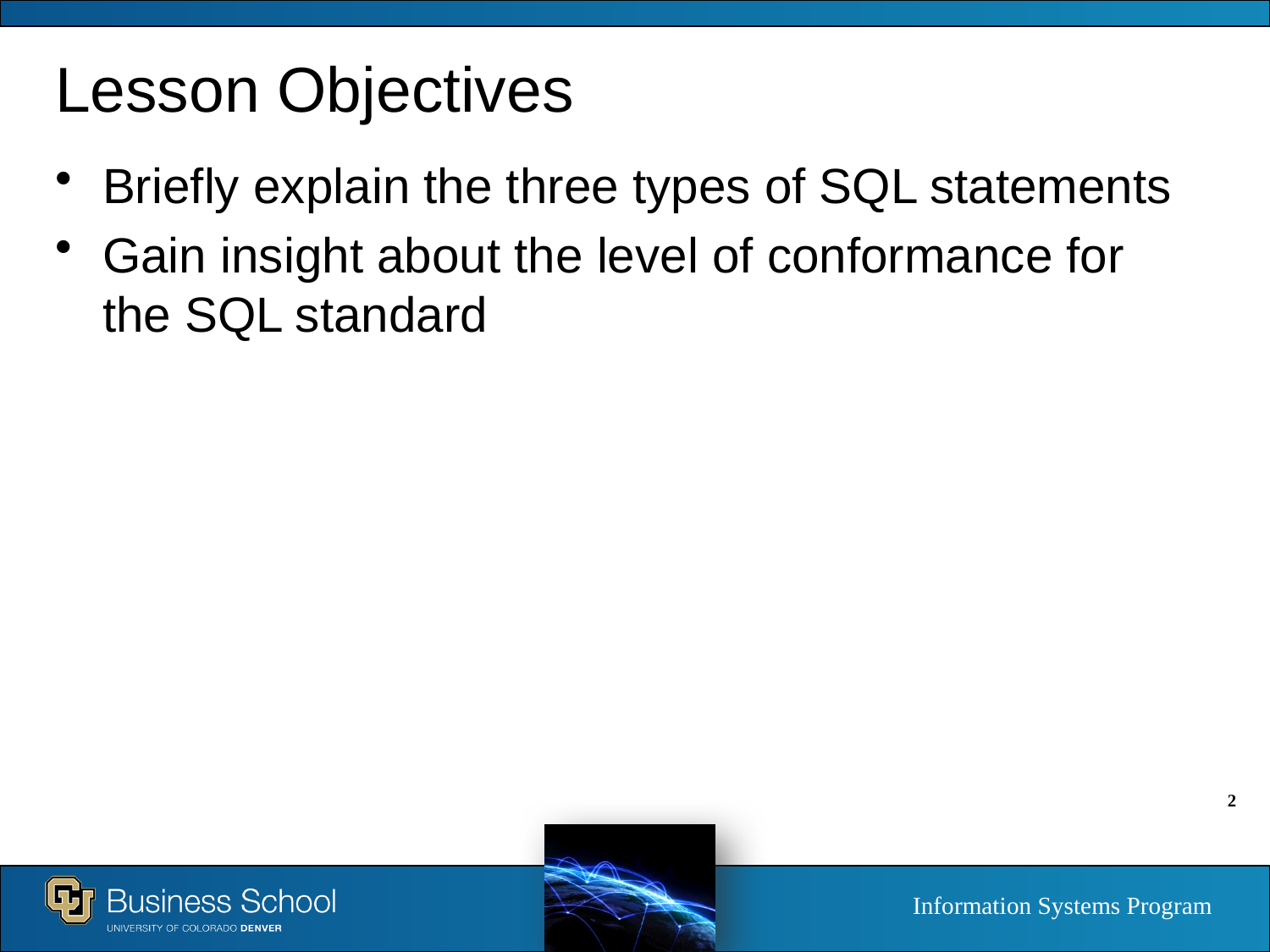

# Lesson Objectives
Briefly explain the three types of SQL statements
Gain insight about the level of conformance for the SQL standard